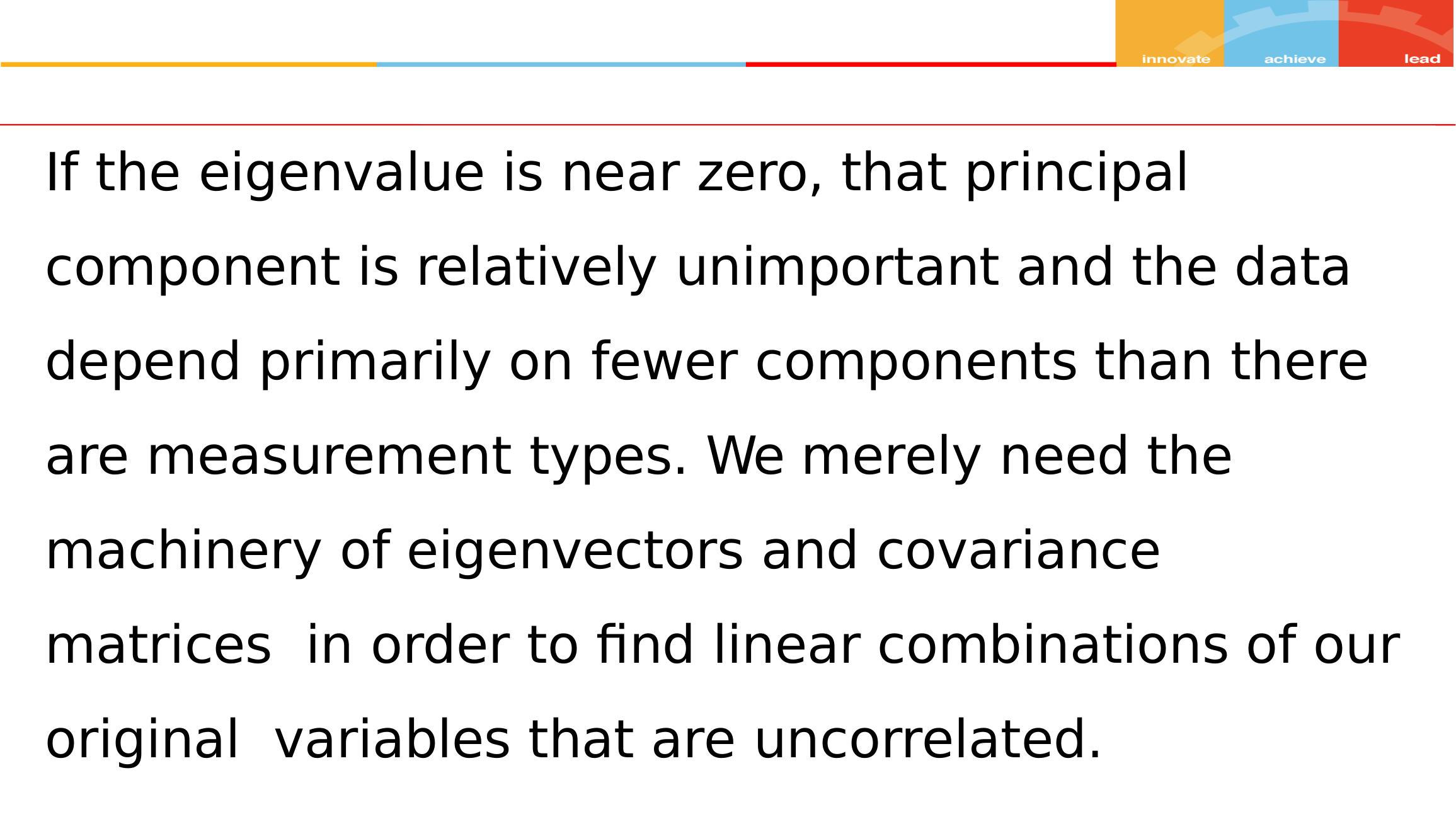

If the eigenvalue is near zero, that principal  component is relatively unimportant and the data  depend primarily on fewer components than there  are measurement types. We merely need the  machinery of eigenvectors and covariance matrices  in order to find linear combinations of our original  variables that are uncorrelated.

|